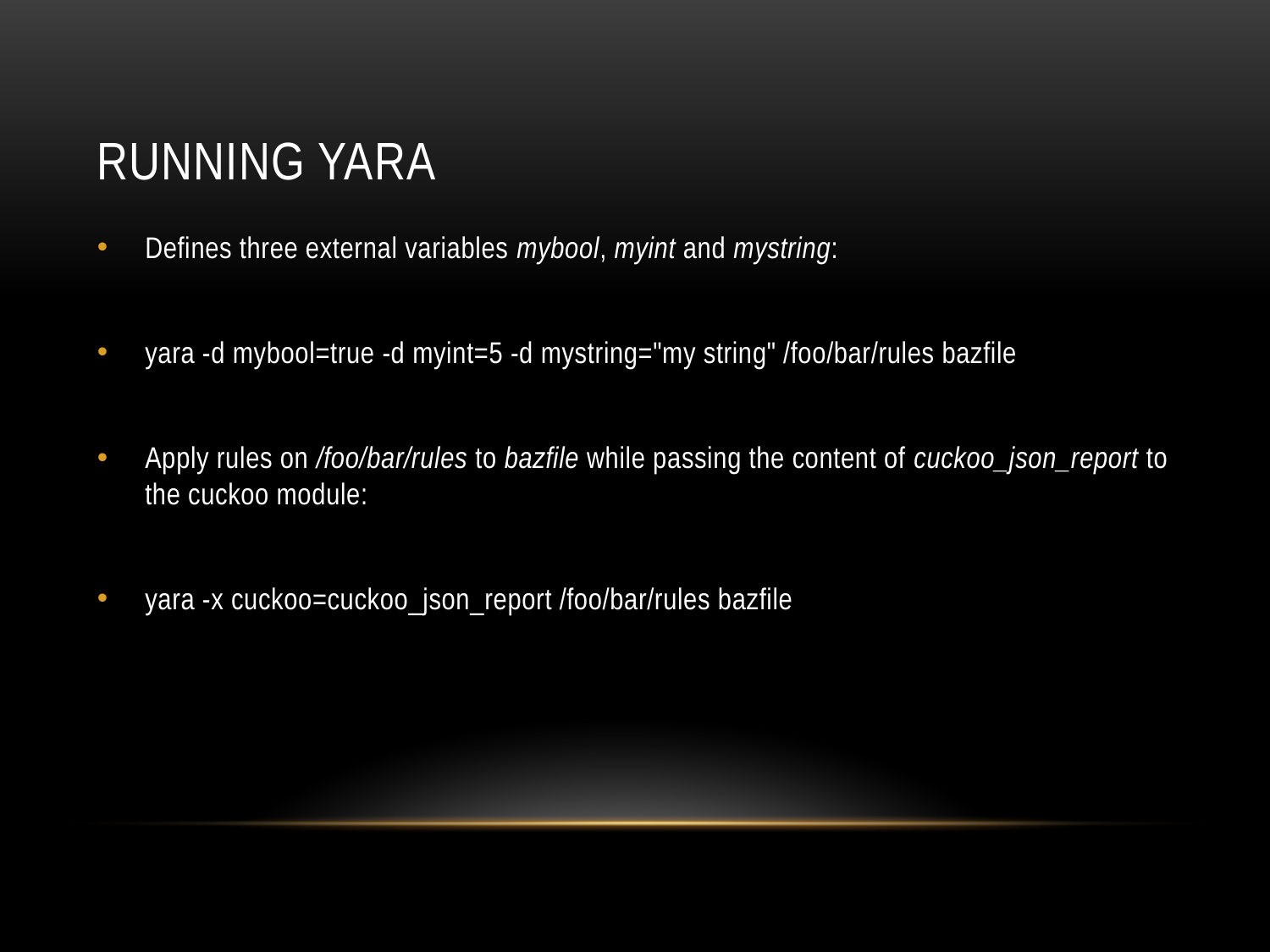

# RUNNING YARA
Defines three external variables mybool, myint and mystring:

yara -d mybool=true -d myint=5 -d mystring="my string" /foo/bar/rules bazfile

Apply rules on /foo/bar/rules to bazfile while passing the content of cuckoo_json_report to the cuckoo module:

yara -x cuckoo=cuckoo_json_report /foo/bar/rules bazfile